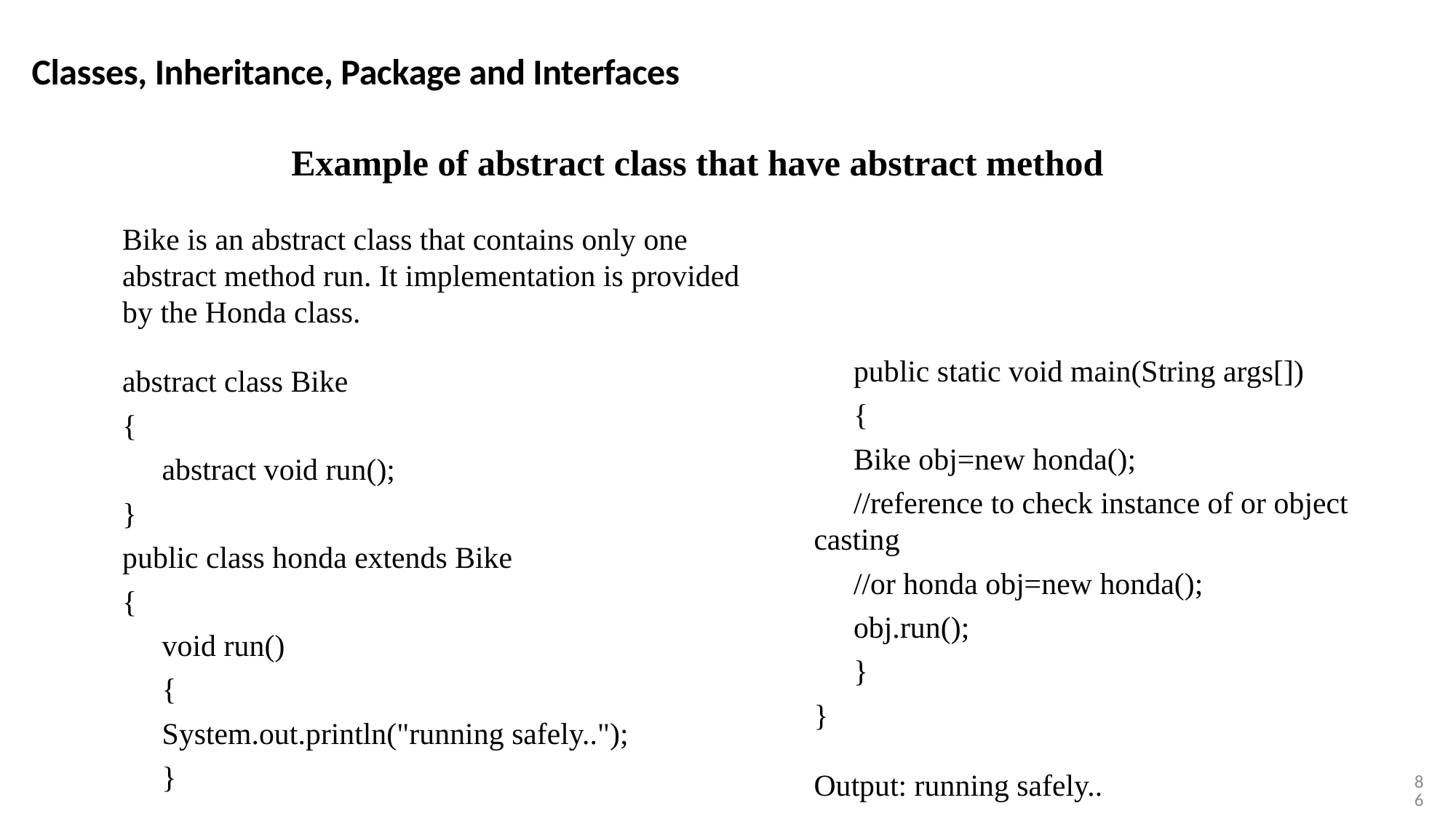

Classes, Inheritance, Package and Interfaces
Example of abstract class that have abstract method
Bike is an abstract class that contains only one abstract method run. It implementation is provided by the Honda class.

abstract class Bike
{
abstract void run();
}
public class honda extends Bike
{
void run()
{
System.out.println("running safely..");
}

public static void main(String args[])
{
Bike obj=new honda();
//reference to check instance of or object casting
//or honda obj=new honda();
obj.run();
}
}

Output: running safely..
86